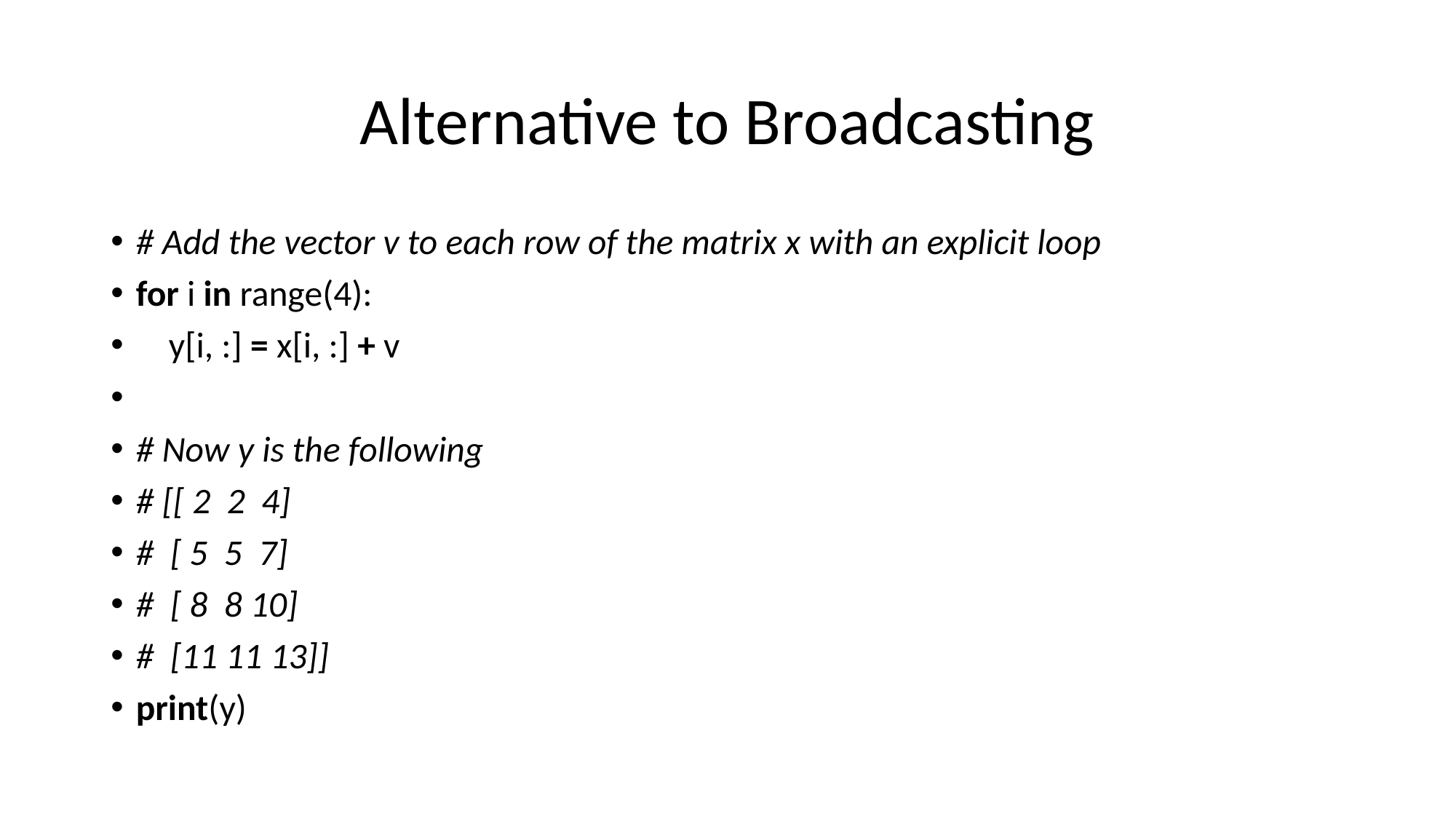

# Alternative to Broadcasting
# Add the vector v to each row of the matrix x with an explicit loop
for i in range(4):
    y[i, :] = x[i, :] + v

# Now y is the following
# [[ 2  2  4]
#  [ 5  5  7]
#  [ 8  8 10]
#  [11 11 13]]
print(y)